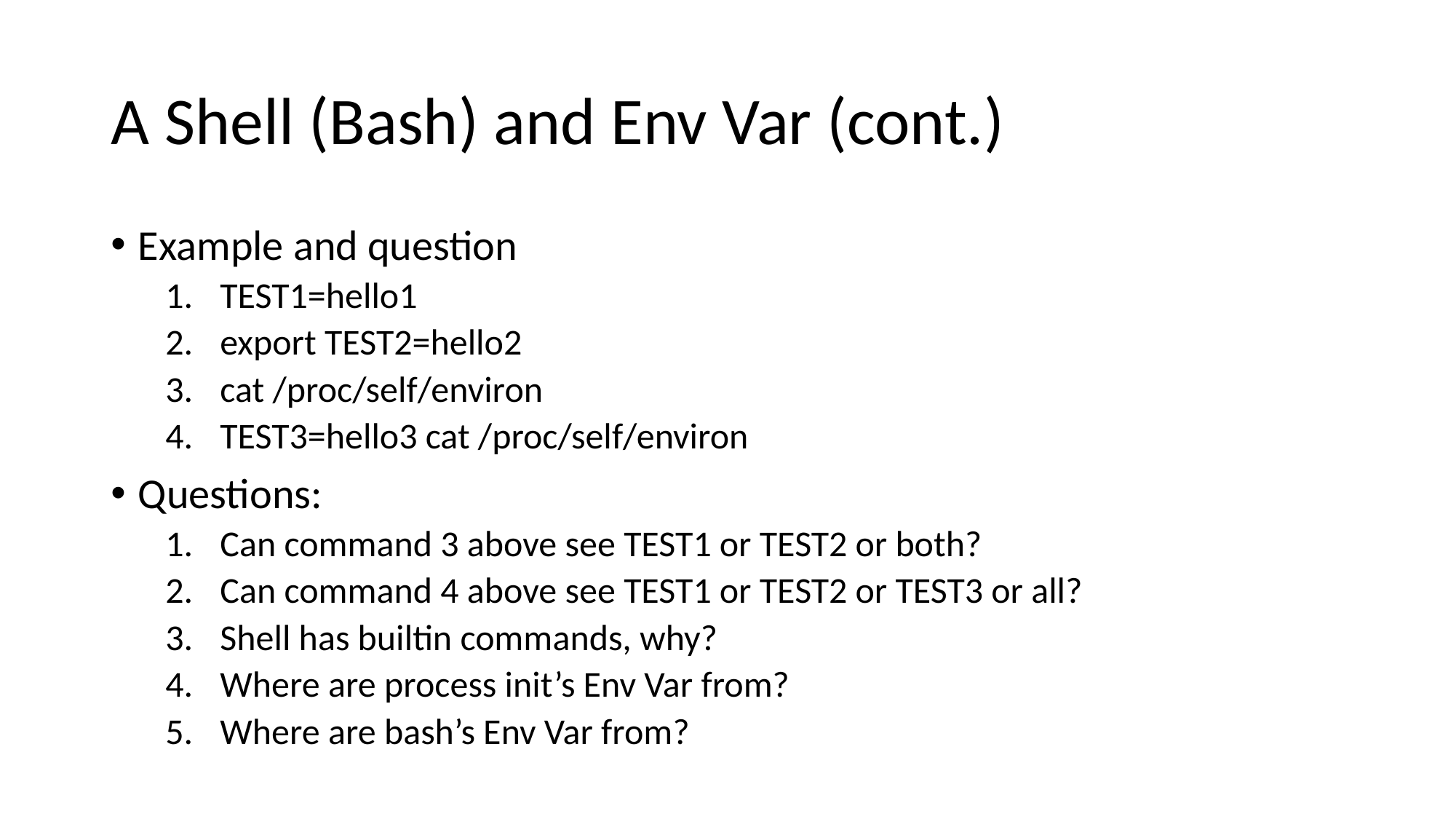

# A Shell (Bash) and Env Var (cont.)
Example and question
TEST1=hello1
export TEST2=hello2
cat /proc/self/environ
TEST3=hello3 cat /proc/self/environ
Questions:
Can command 3 above see TEST1 or TEST2 or both?
Can command 4 above see TEST1 or TEST2 or TEST3 or all?
Shell has builtin commands, why?
Where are process init’s Env Var from?
Where are bash’s Env Var from?